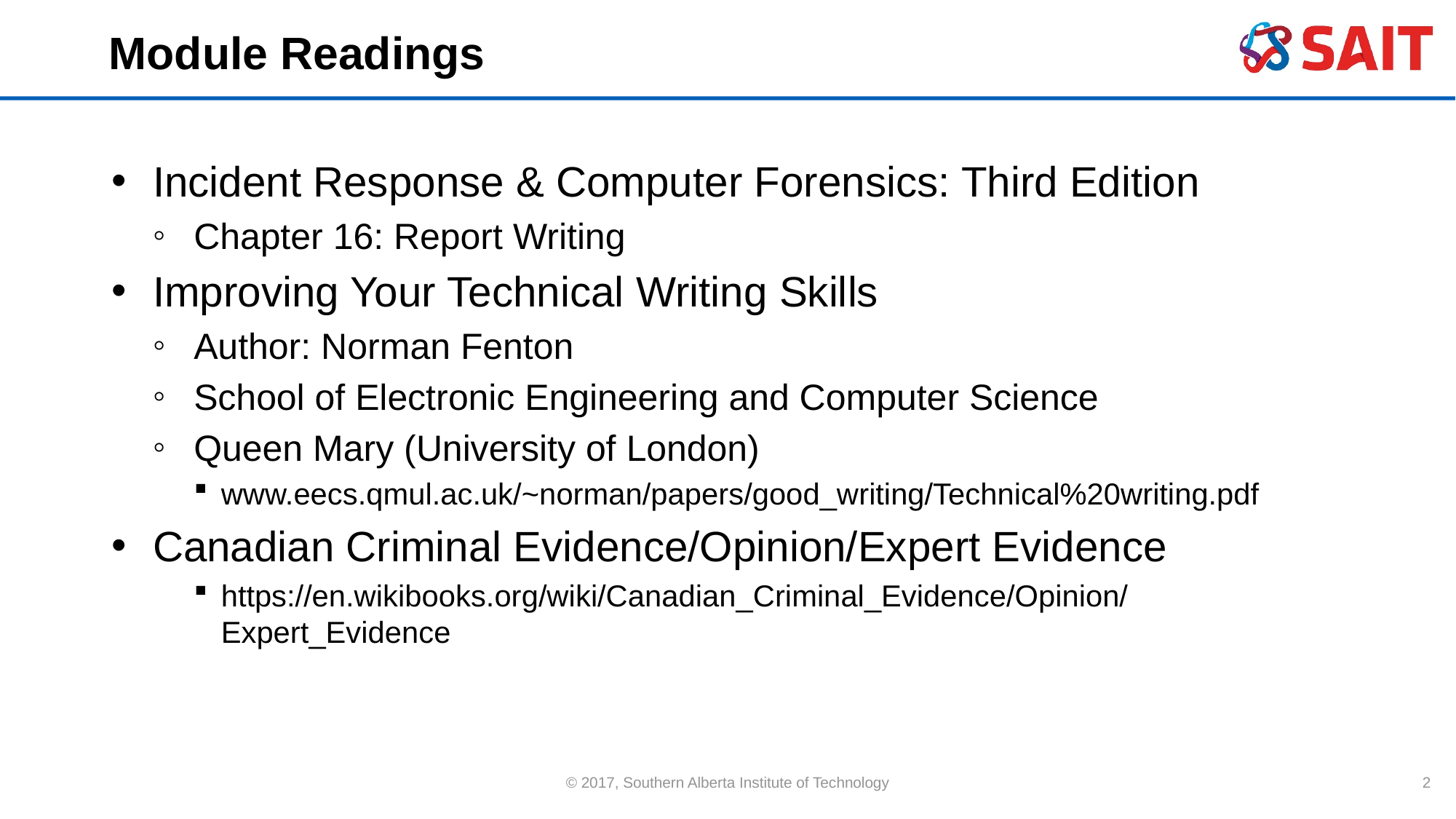

# Module Readings
Incident Response & Computer Forensics: Third Edition
Chapter 16: Report Writing
Improving Your Technical Writing Skills
Author: Norman Fenton
School of Electronic Engineering and Computer Science
Queen Mary (University of London)
www.eecs.qmul.ac.uk/~norman/papers/good_writing/Technical%20writing.pdf
Canadian Criminal Evidence/Opinion/Expert Evidence
https://en.wikibooks.org/wiki/Canadian_Criminal_Evidence/Opinion/Expert_Evidence